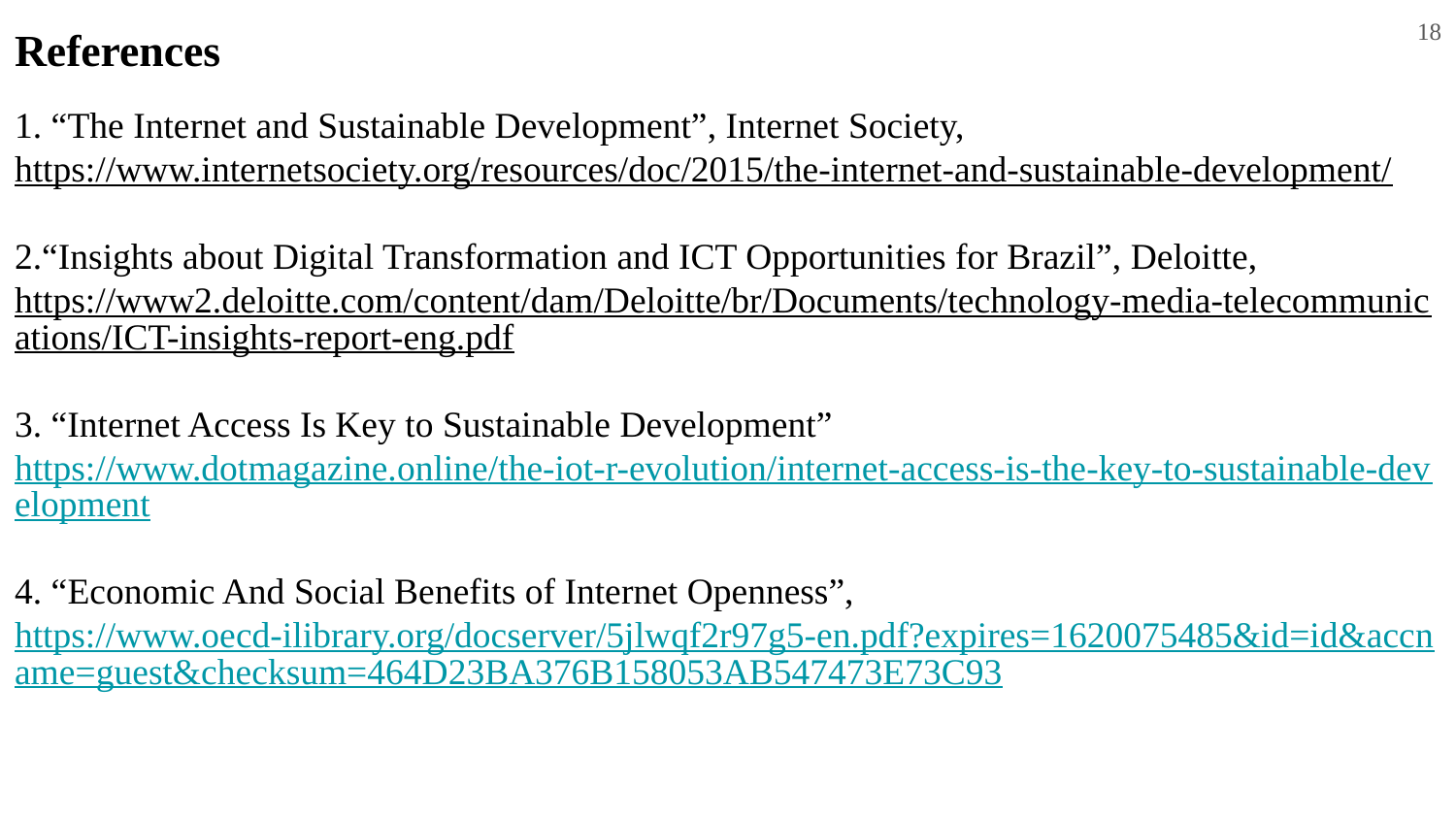

References

18
1. “The Internet and Sustainable Development”, Internet Society, https://www.internetsociety.org/resources/doc/2015/the-internet-and-sustainable-development/

2.“Insights about Digital Transformation and ICT Opportunities for Brazil”, Deloitte,https://www2.deloitte.com/content/dam/Deloitte/br/Documents/technology-media-telecommunications/ICT-insights-report-eng.pdf

3. “Internet Access Is Key to Sustainable Development” https://www.dotmagazine.online/the-iot-r-evolution/internet-access-is-the-key-to-sustainable-development

4. “Economic And Social Benefits of Internet Openness”, https://www.oecd-ilibrary.org/docserver/5jlwqf2r97g5-en.pdf?expires=1620075485&id=id&accname=guest&checksum=464D23BA376B158053AB547473E73C93